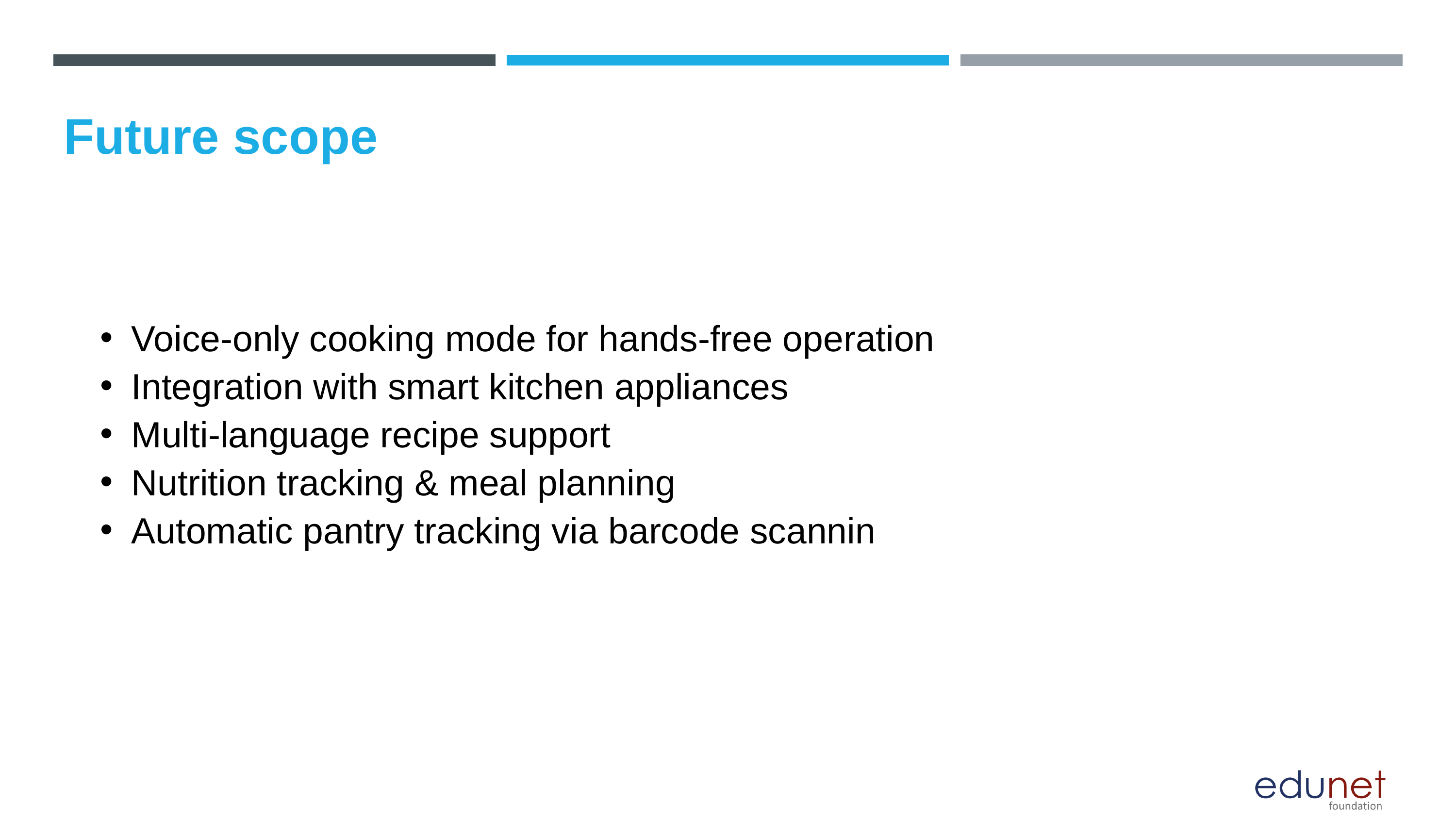

Future scope

Voice-only cooking mode for hands-free operation
Integration with smart kitchen appliances
Multi-language recipe support
Nutrition tracking & meal planning
Automatic pantry tracking via barcode scannin